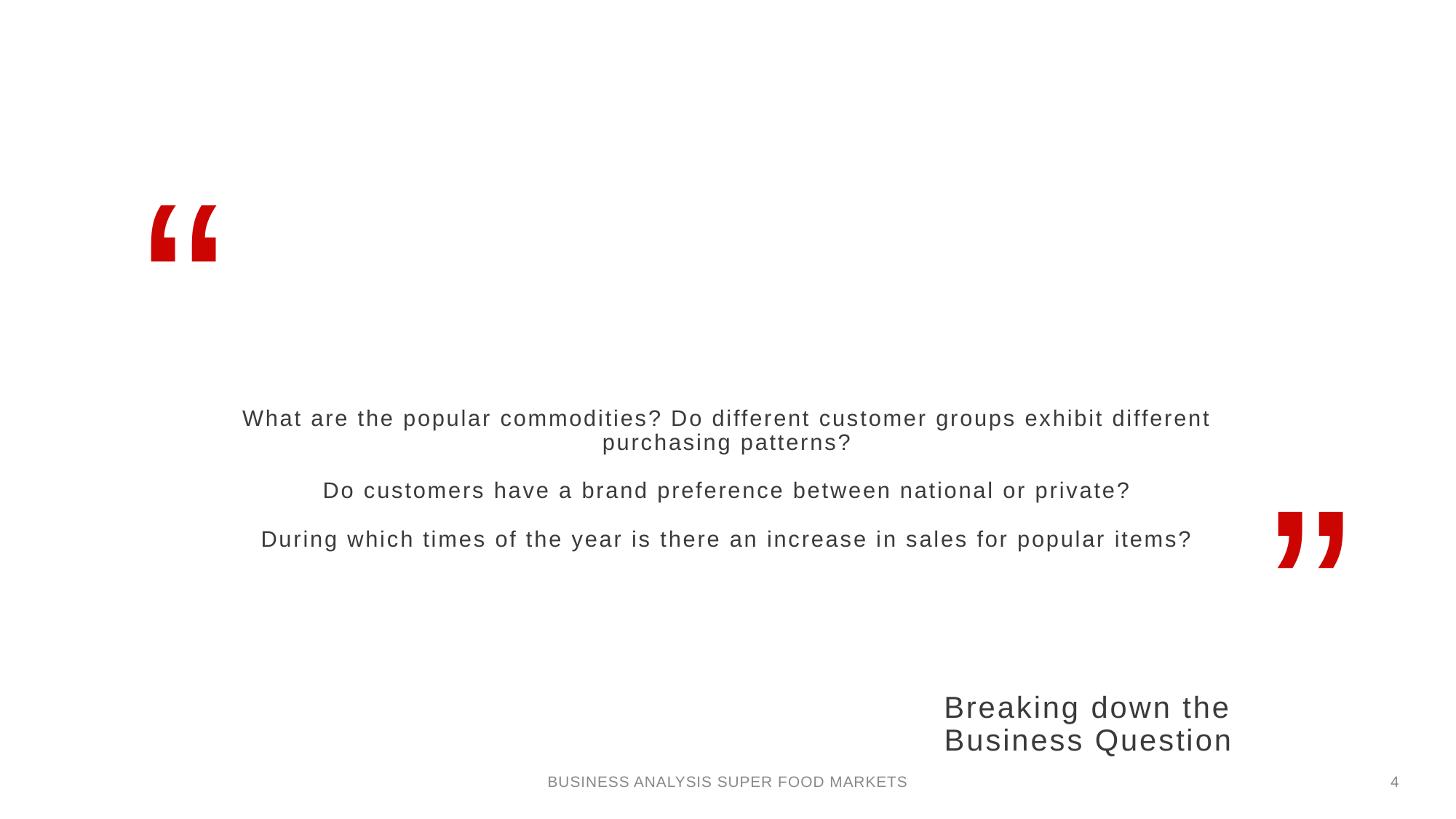

# What are the popular commodities? Do different customer groups exhibit different purchasing patterns? Do customers have a brand preference between national or private? During which times of the year is there an increase in sales for popular items?
Breaking down the Business Question
BUSINESS ANALYSIS SUPER FOOD MARKETS
4